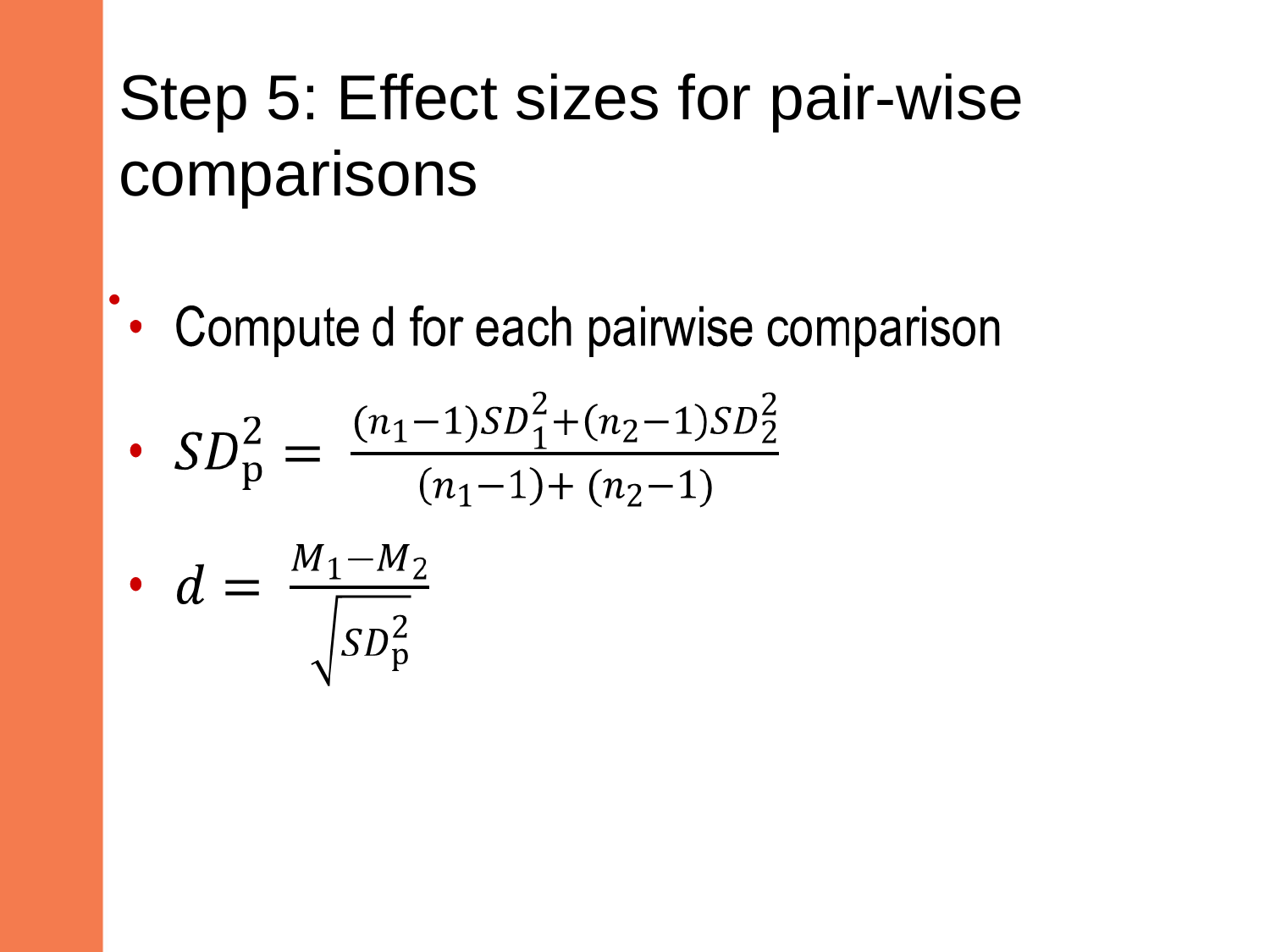

# Step 5: Effect sizes for pair-wise comparisons